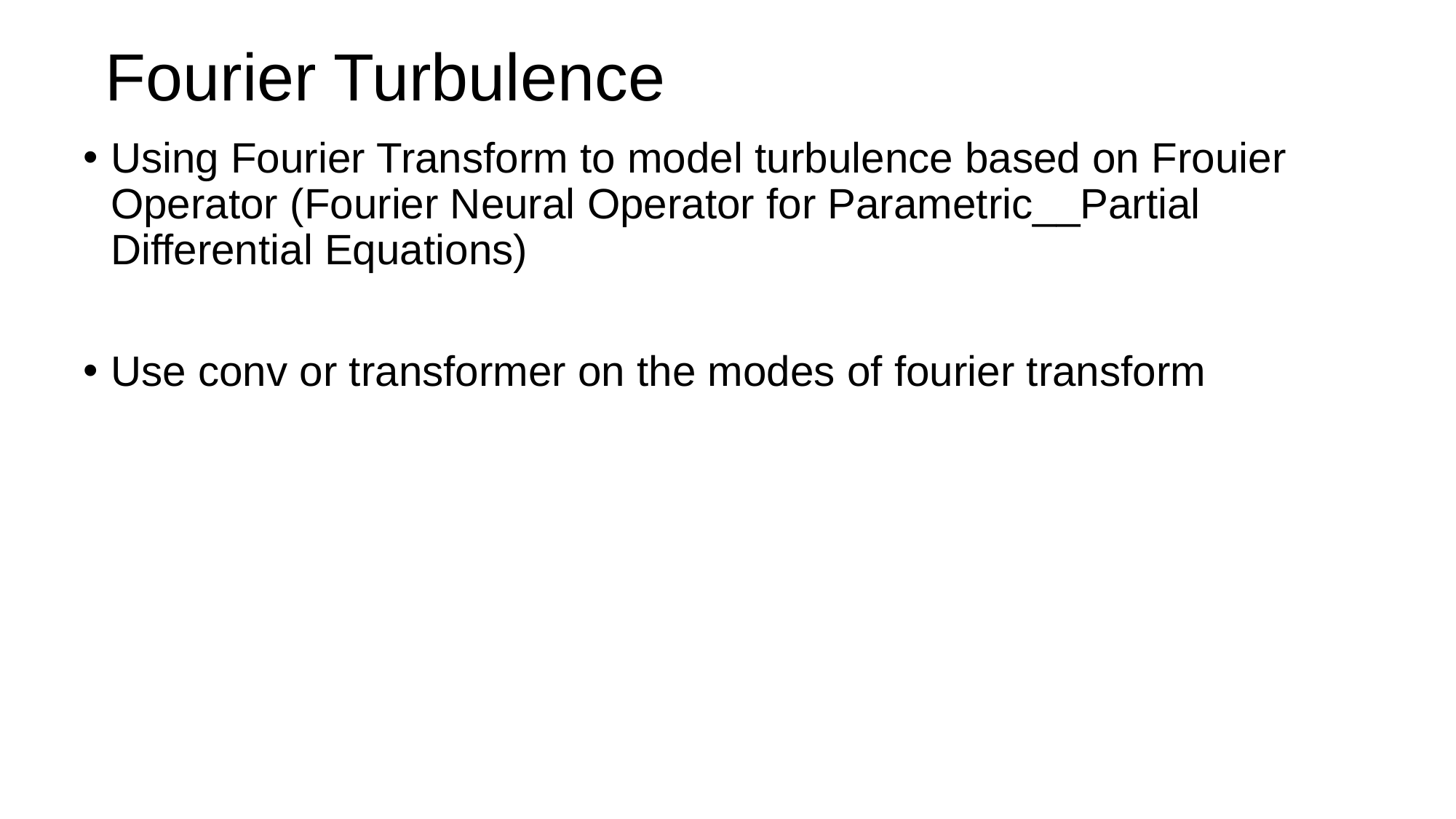

# Fourier Turbulence
Using Fourier Transform to model turbulence based on Frouier Operator (Fourier Neural Operator for Parametric__Partial Differential Equations)

Use conv or transformer on the modes of fourier transform